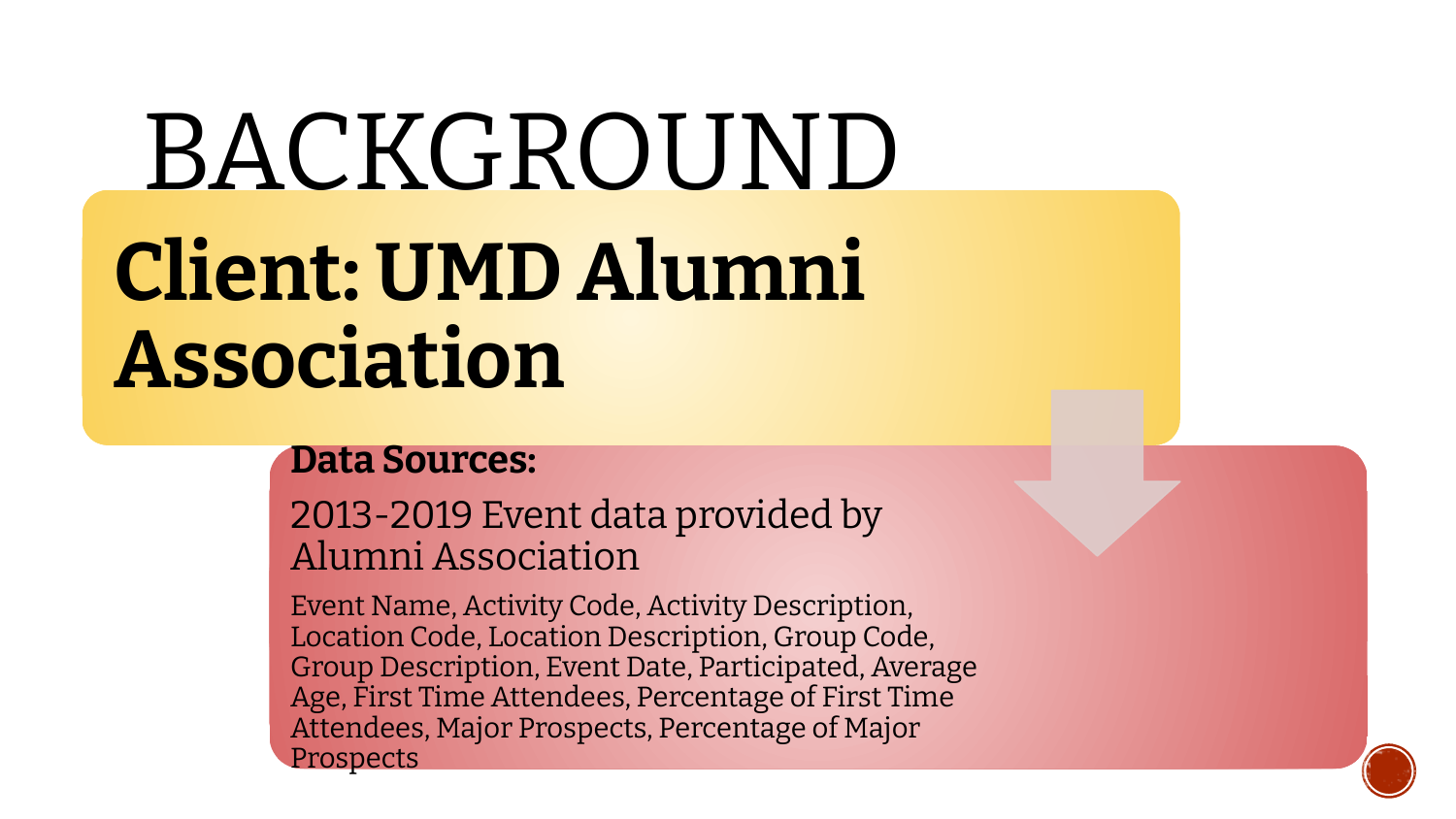

# BACKGROUND

Client: UMD Alumni Association

Data Sources:
2013-2019 Event data provided by Alumni Association
Event Name, Activity Code, Activity Description, Location Code, Location Description, Group Code, Group Description, Event Date, Participated, Average Age, First Time Attendees, Percentage of First Time Attendees, Major Prospects, Percentage of Major Prospects